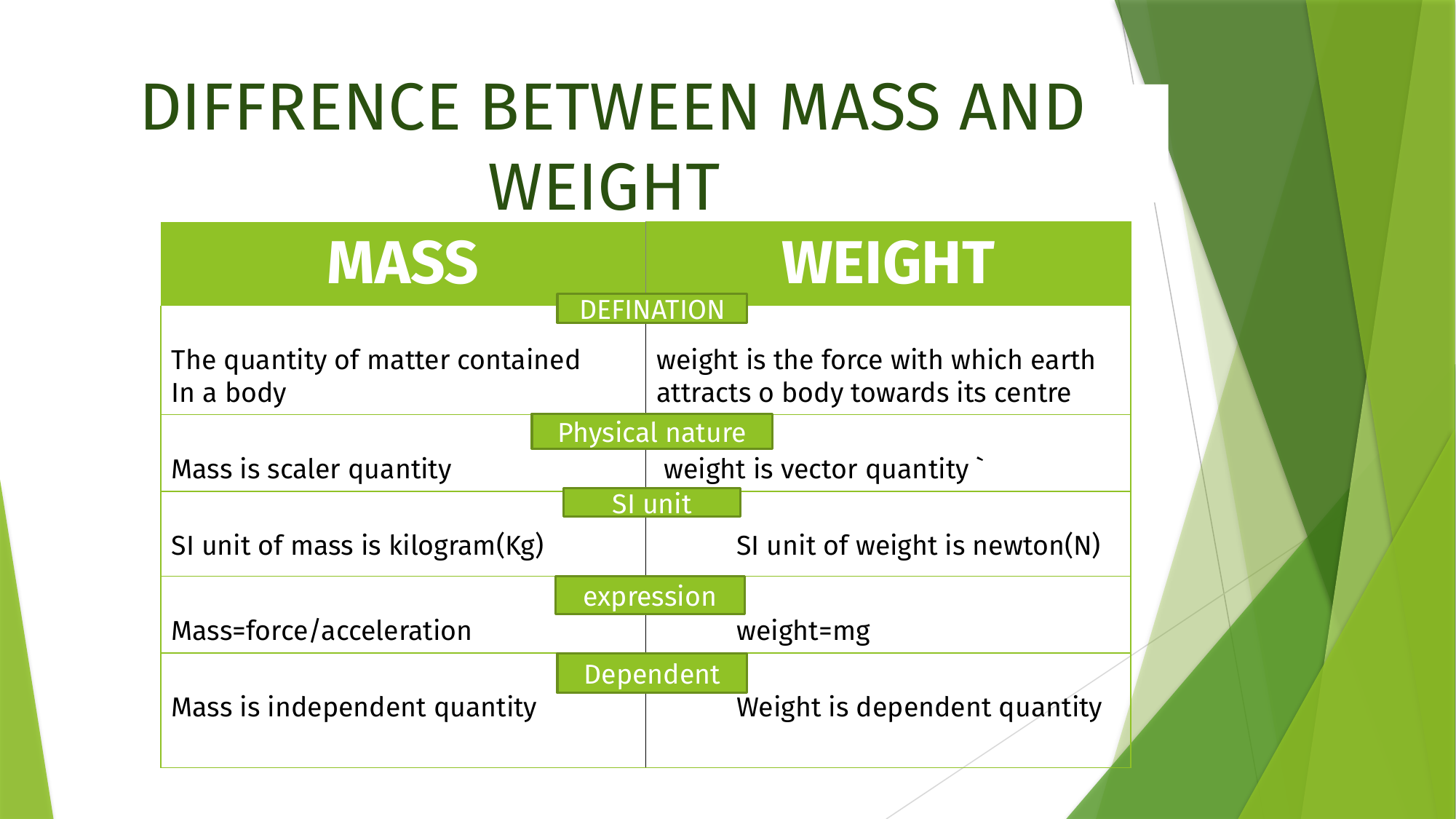

DIFFRENCE BETWEEN MASS AND WEIGHT
| MASS | WEIGHT |
| --- | --- |
| The quantity of matter contained In a body | weight is the force with which earth attracts o body towards its centre |
| Mass is scaler quantity | weight is vector quantity ` |
| SI unit of mass is kilogram(Kg) | SI unit of weight is newton(N) |
| Mass=force/acceleration | weight=mg |
| Mass is independent quantity | Weight is dependent quantity |
DEFINATION
Physical nature
SI unit
expression
Dependent